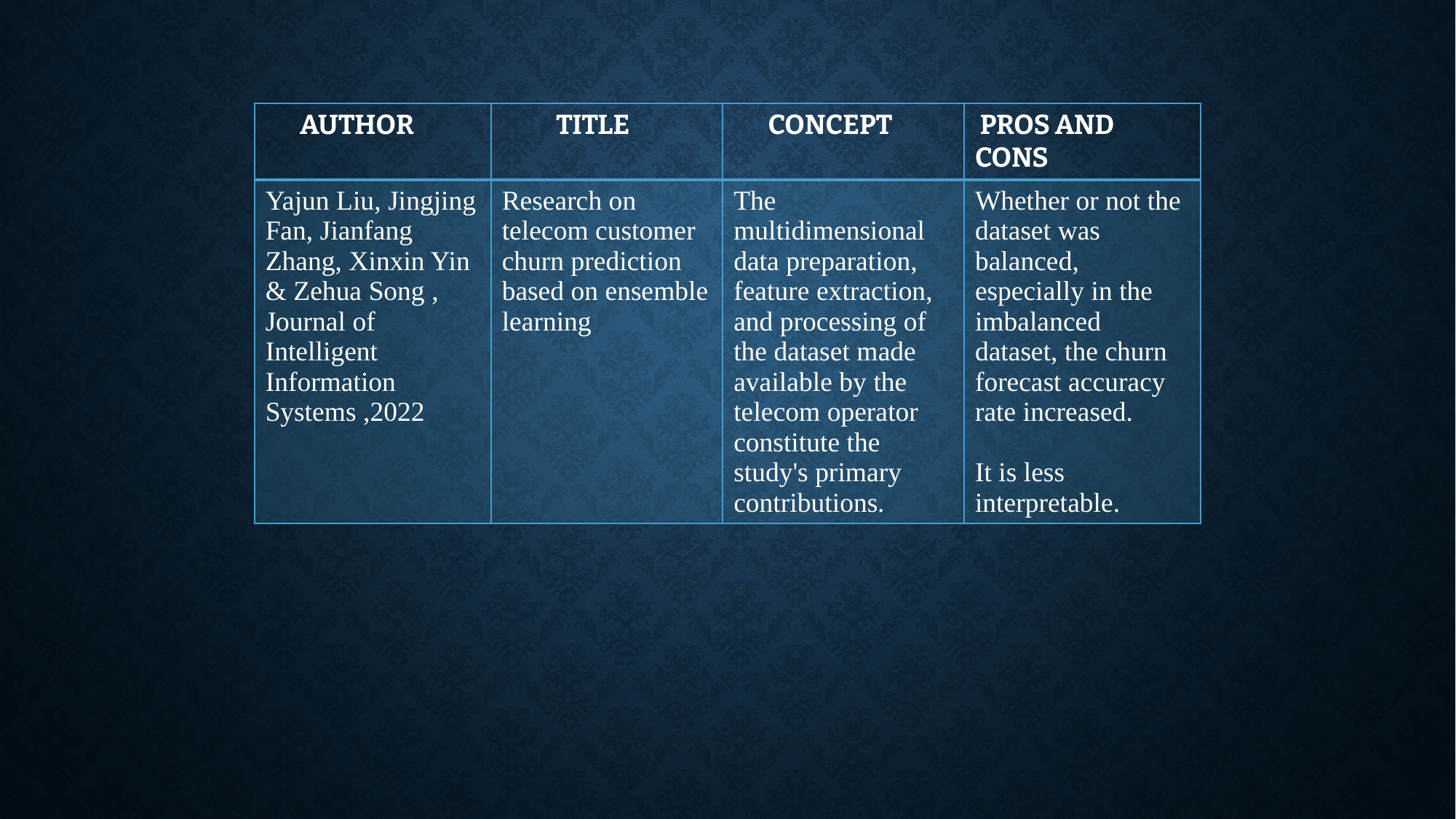

| AUTHOR | TITLE | CONCEPT | PROS AND CONS |
| --- | --- | --- | --- |
| Yajun Liu, Jingjing Fan, Jianfang Zhang, Xinxin Yin & Zehua Song , Journal of Intelligent Information Systems ,2022 | Research on telecom customer churn prediction based on ensemble learning | The multidimensional data preparation, feature extraction, and processing of the dataset made available by the telecom operator constitute the study's primary contributions. | Whether or not the dataset was balanced, especially in the imbalanced dataset, the churn forecast accuracy rate increased. It is less interpretable. |